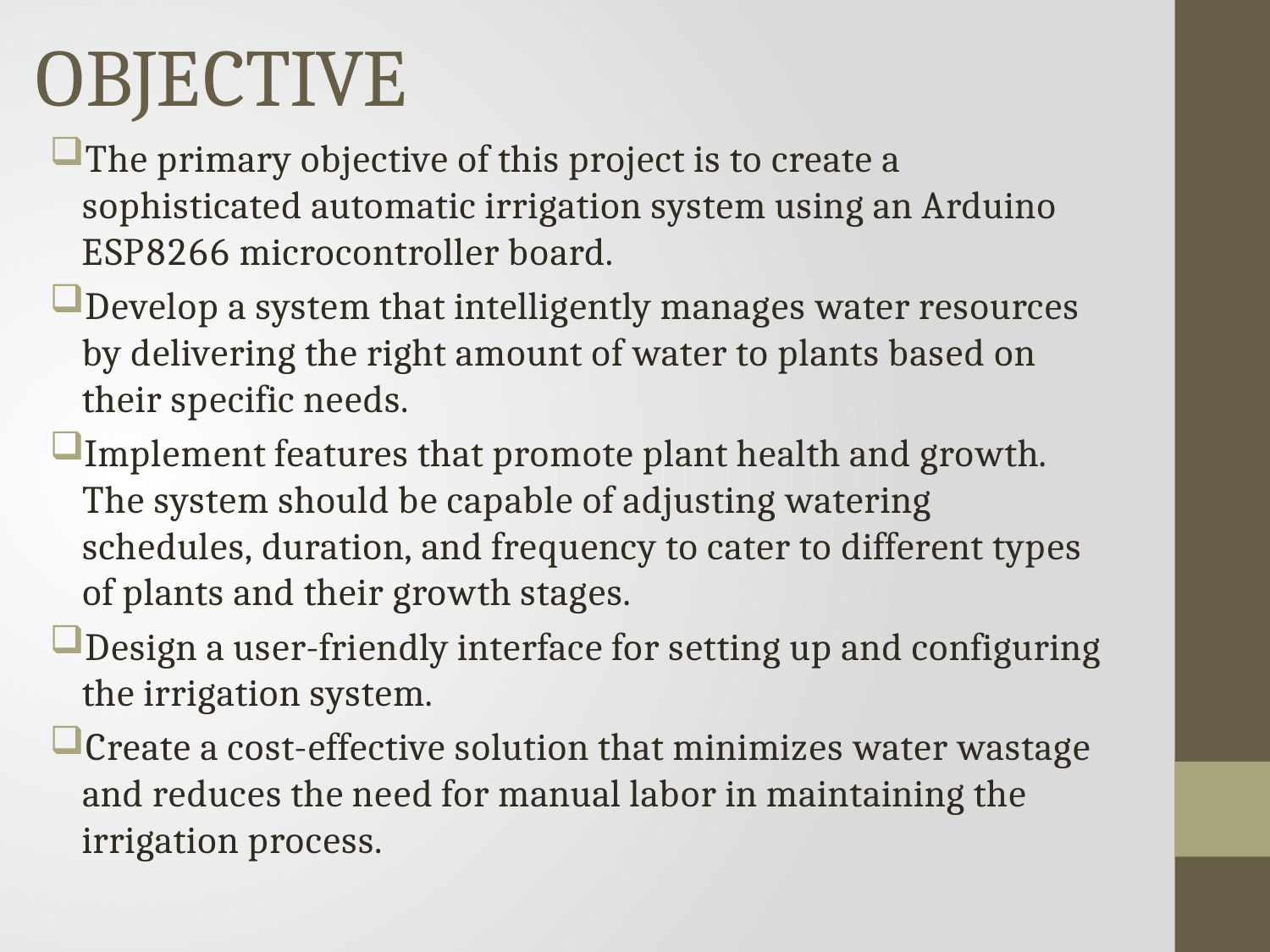

# OBJECTIVE
The primary objective of this project is to create a sophisticated automatic irrigation system using an Arduino ESP8266 microcontroller board.
Develop a system that intelligently manages water resources by delivering the right amount of water to plants based on their specific needs.
Implement features that promote plant health and growth. The system should be capable of adjusting watering schedules, duration, and frequency to cater to different types of plants and their growth stages.
Design a user-friendly interface for setting up and configuring the irrigation system.
Create a cost-effective solution that minimizes water wastage and reduces the need for manual labor in maintaining the irrigation process.